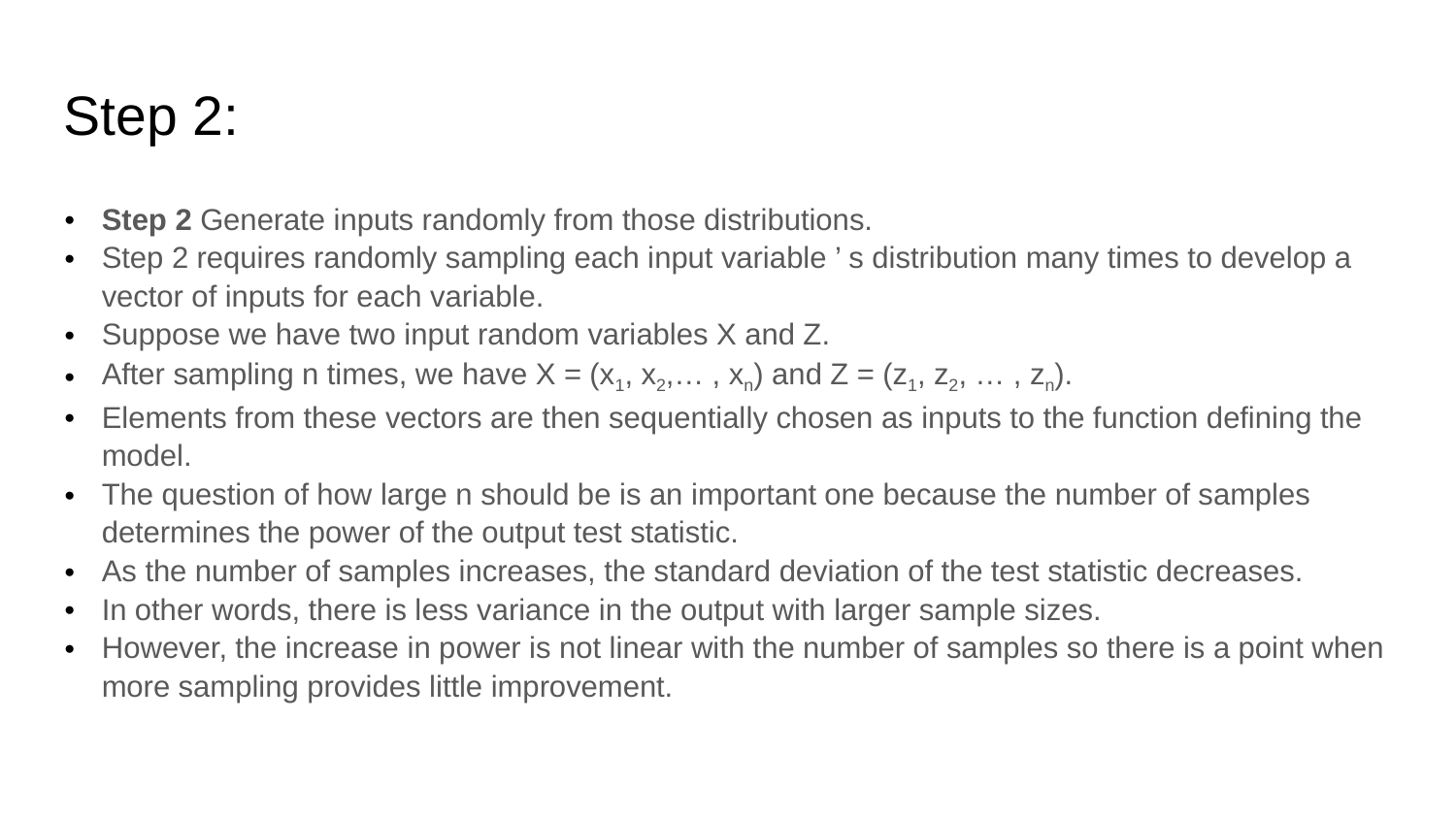

Step 2:
Step 2 Generate inputs randomly from those distributions.
Step 2 requires randomly sampling each input variable ’ s distribution many times to develop a vector of inputs for each variable.
Suppose we have two input random variables X and Z.
After sampling n times, we have X = (x1, x2,… , xn) and Z = (z1, z2, … , zn).
Elements from these vectors are then sequentially chosen as inputs to the function defining the model.
The question of how large n should be is an important one because the number of samples determines the power of the output test statistic.
As the number of samples increases, the standard deviation of the test statistic decreases.
In other words, there is less variance in the output with larger sample sizes.
However, the increase in power is not linear with the number of samples so there is a point when more sampling provides little improvement.